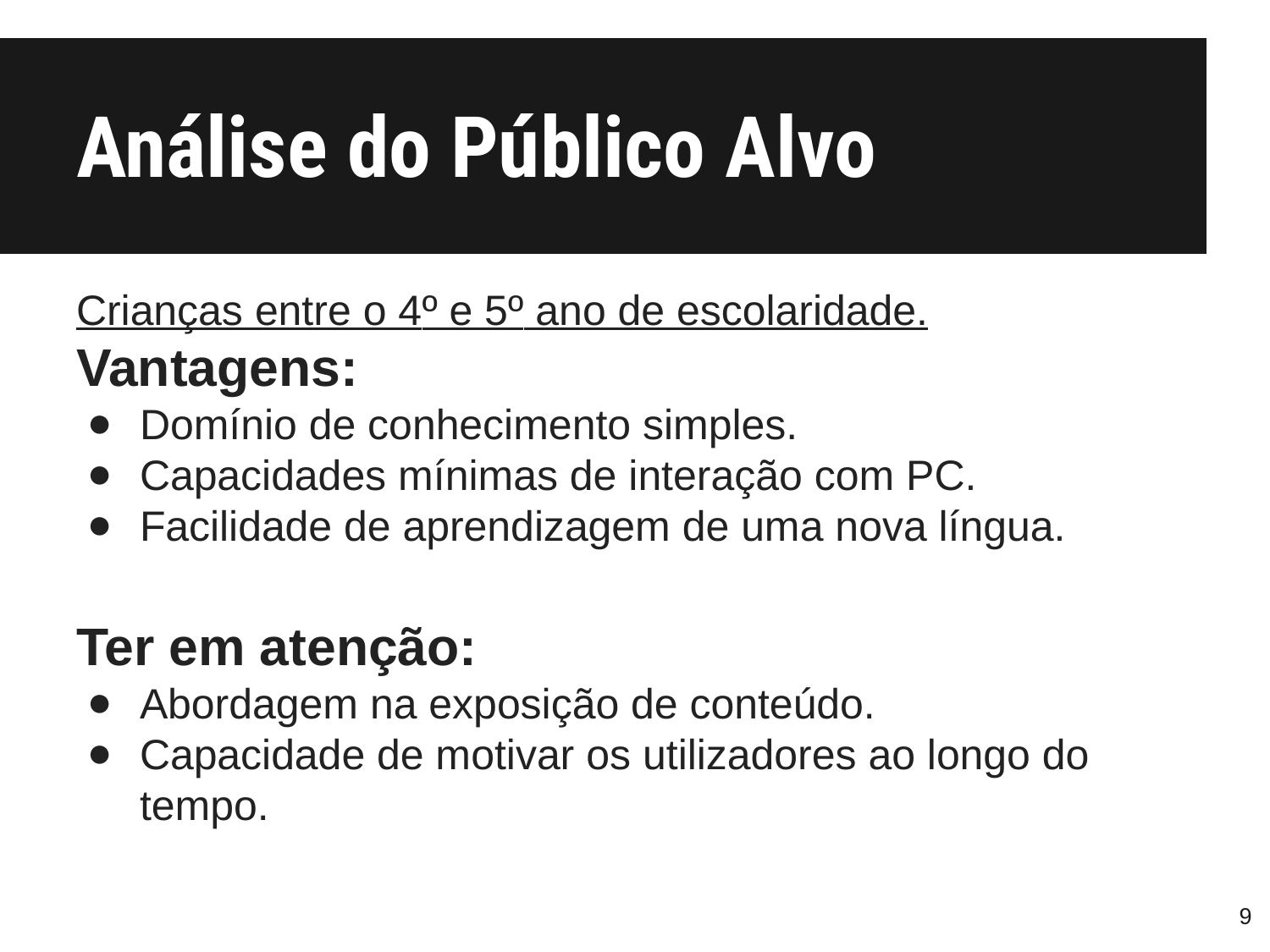

# Análise do Público Alvo
Crianças entre o 4º e 5º ano de escolaridade.
Vantagens:
Domínio de conhecimento simples.
Capacidades mínimas de interação com PC.
Facilidade de aprendizagem de uma nova língua.

Ter em atenção:
Abordagem na exposição de conteúdo.
Capacidade de motivar os utilizadores ao longo do tempo.
9